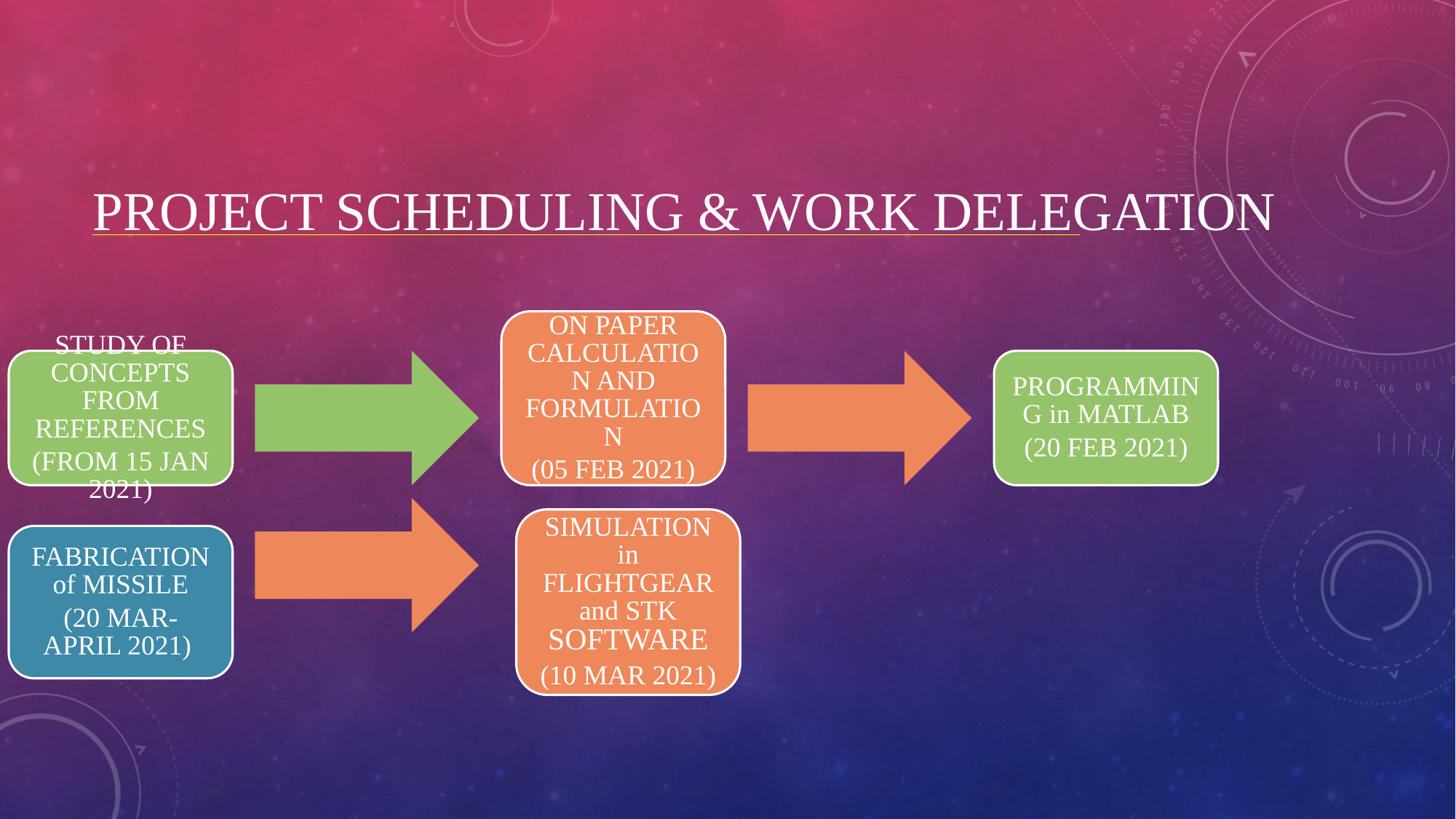

# PROJECT SCHEDULING & WORK DELEGATION
ON PAPER CALCULATION AND FORMULATION
(05 FEB 2021)
STUDY OF CONCEPTS FROM REFERENCES
(FROM 15 JAN 2021)

PROGRAMMING in MATLAB
(20 FEB 2021)

SIMULATION in FLIGHTGEAR and STK SOFTWARE
(10 MAR 2021)
FABRICATION of MISSILE
(20 MAR-APRIL 2021)